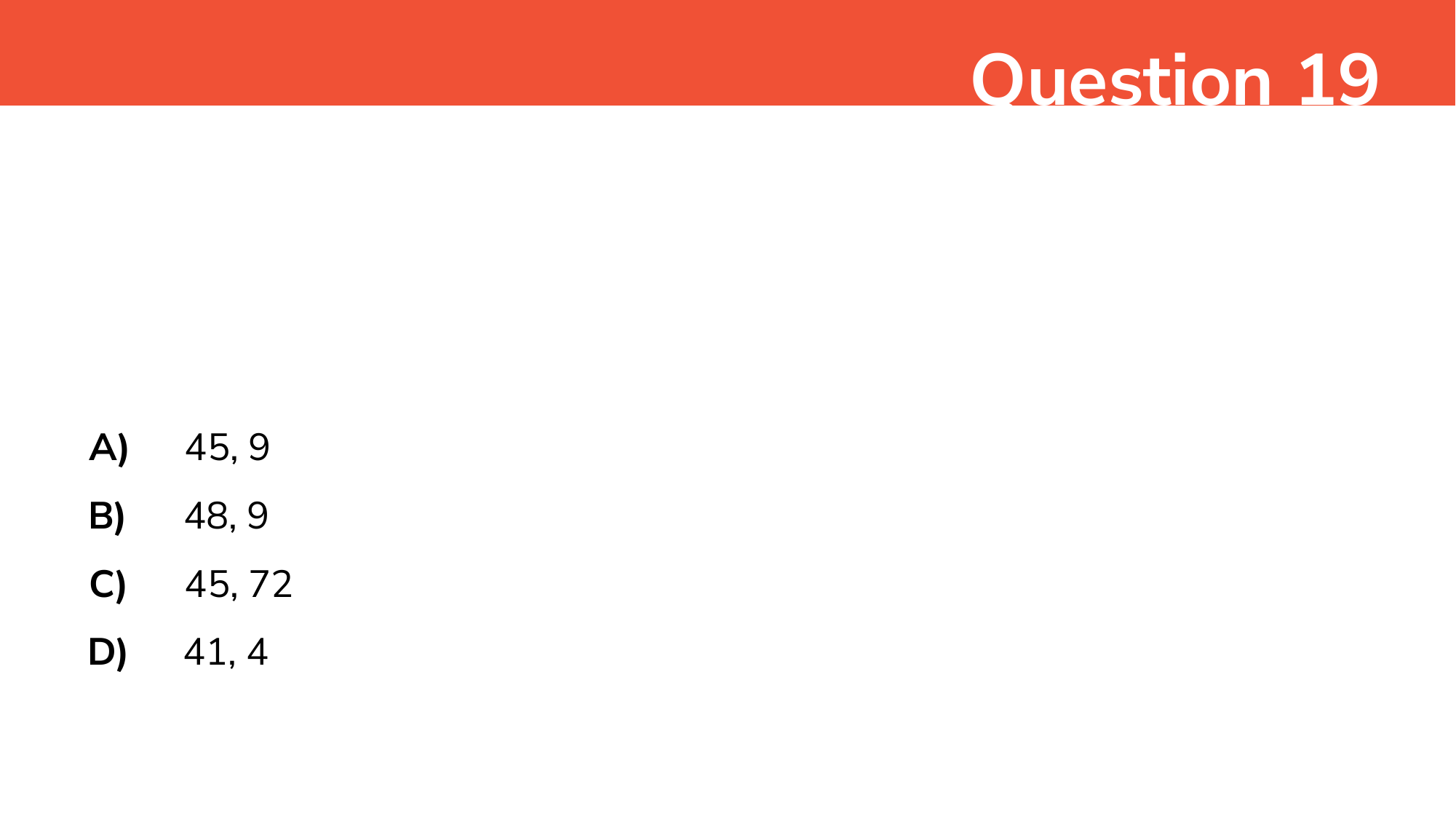

Question 19
A)
45, 9
B)
48, 9
C)
45, 72
D)
41, 4